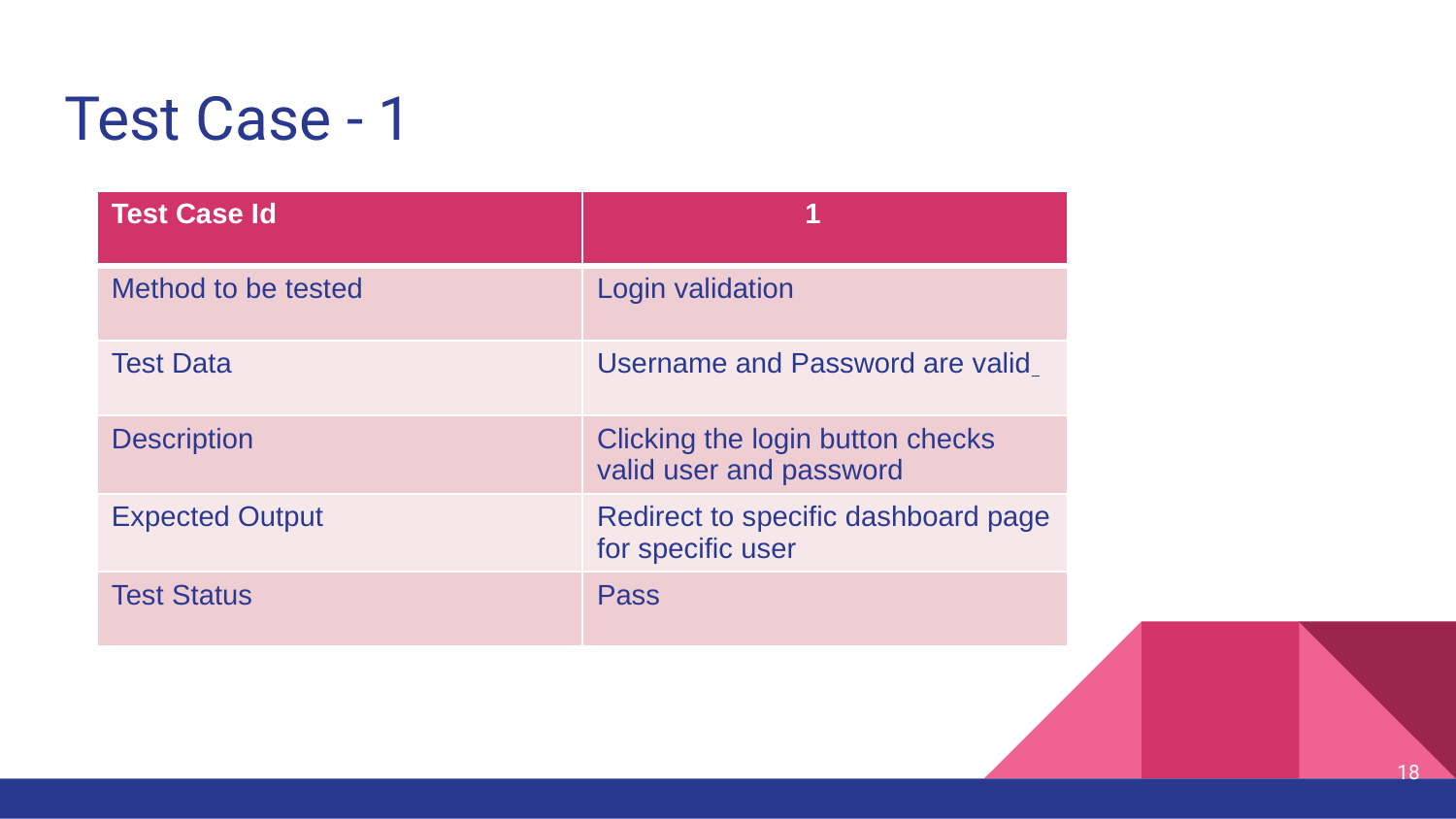

# Test Case - 1
| Test Case Id | 1 |
| --- | --- |
| Method to be tested | Login validation |
| Test Data | Username and Password are valid |
| Description | Clicking the login button checks valid user and password |
| Expected Output | Redirect to specific dashboard page for specific user |
| Test Status | Pass |
18